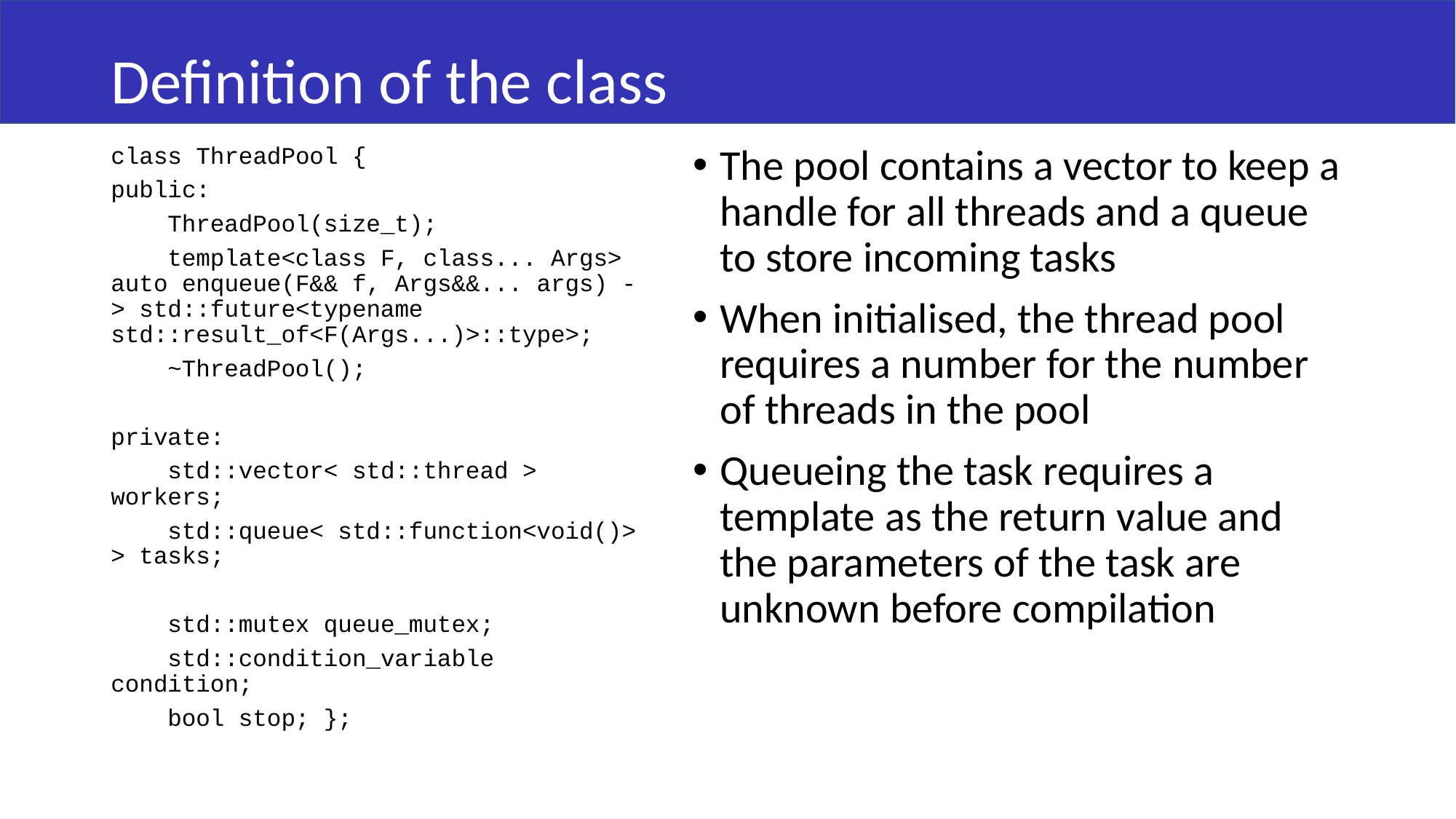

# Definition of the class
class ThreadPool {
public:
    ThreadPool(size_t);
    template<class F, class... Args> auto enqueue(F&& f, Args&&... args) -> std::future<typename std::result_of<F(Args...)>::type>;
    ~ThreadPool();

private:
    std::vector< std::thread > workers;
    std::queue< std::function<void()> > tasks;

    std::mutex queue_mutex;
    std::condition_variable condition;
    bool stop; };
The pool contains a vector to keep a handle for all threads and a queue to store incoming tasks
When initialised, the thread pool requires a number for the number of threads in the pool
Queueing the task requires a template as the return value and the parameters of the task are unknown before compilation